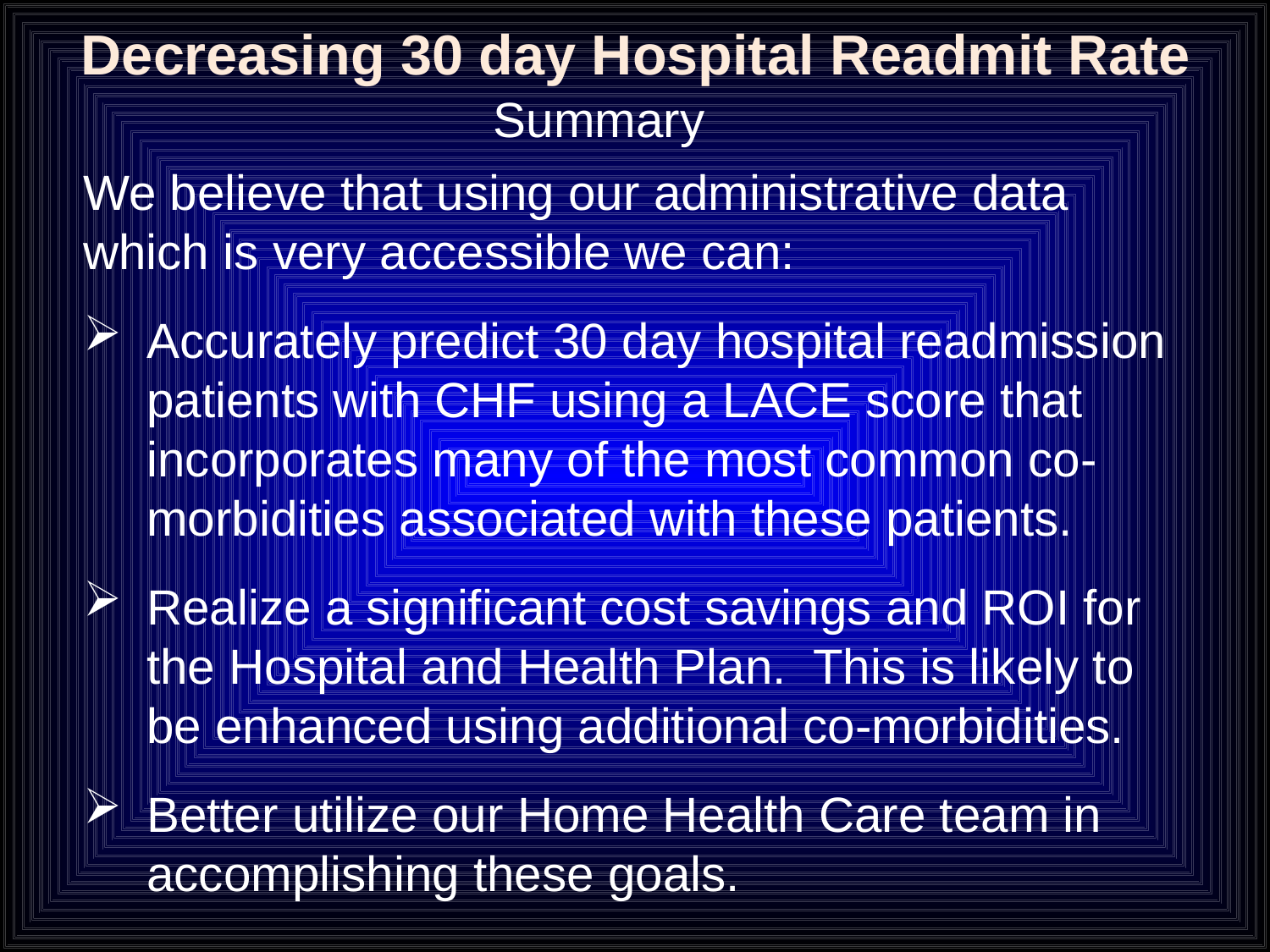

Decreasing 30 day Hospital Readmit Rate
Summary
We believe that using our administrative data which is very accessible we can:

Accurately predict 30 day hospital readmission patients with CHF using a LACE score that incorporates many of the most common co-morbidities associated with these patients.

Realize a significant cost savings and ROI for the Hospital and Health Plan.  This is likely to be enhanced using additional co-morbidities.

Better utilize our Home Health Care team in accomplishing these goals.